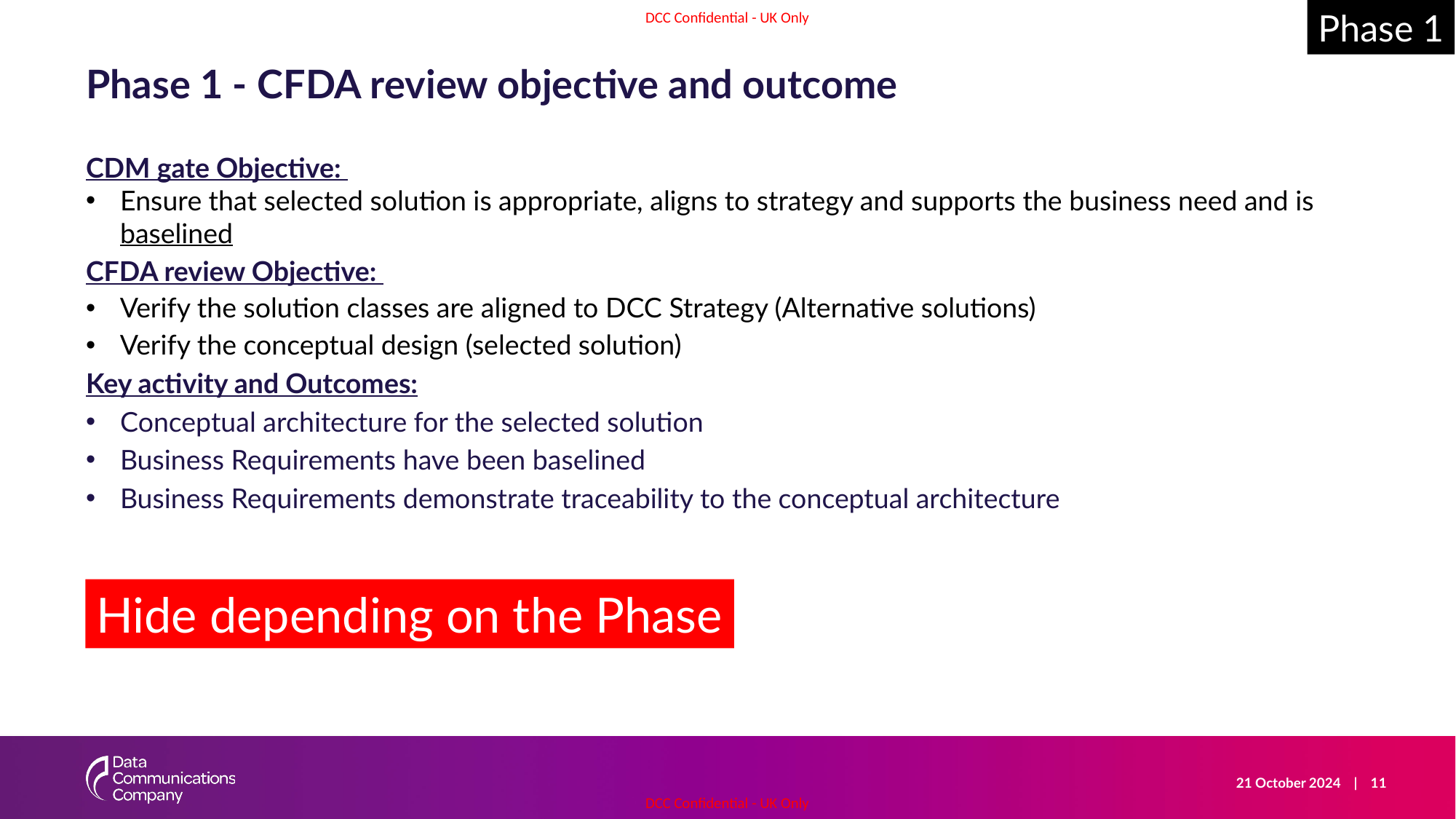

Phase 1
# Phase 1 - CFDA review objective and outcome
CDM gate Objective:
Ensure that selected solution is appropriate, aligns to strategy and supports the business need and is baselined
CFDA review Objective:
Verify the solution classes are aligned to DCC Strategy (Alternative solutions)
Verify the conceptual design (selected solution)
Key activity and Outcomes:
Conceptual architecture for the selected solution
Business Requirements have been baselined
Business Requirements demonstrate traceability to the conceptual architecture

Hide depending on the Phase